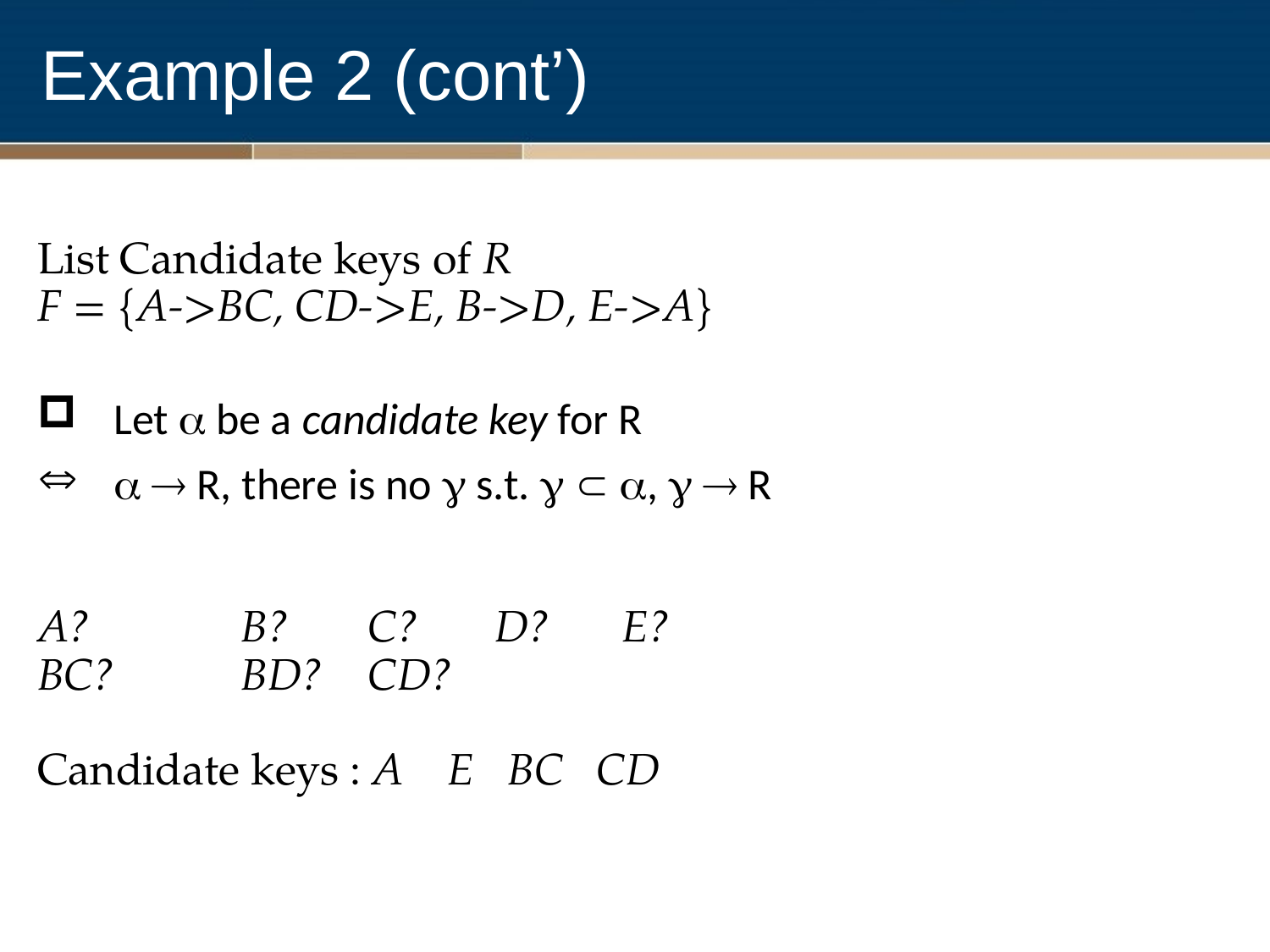

# Example 2 (cont’)
List Candidate keys of R
F = {A->BC, CD->E, B->D, E->A}

Let α be a candidate key for R
α → R, there is no γ s.t. γ ⊂ α, γ → R

A?		B?	C?	D?	E?
BC?	BD?	CD?

Candidate keys : A    E   BC   CD